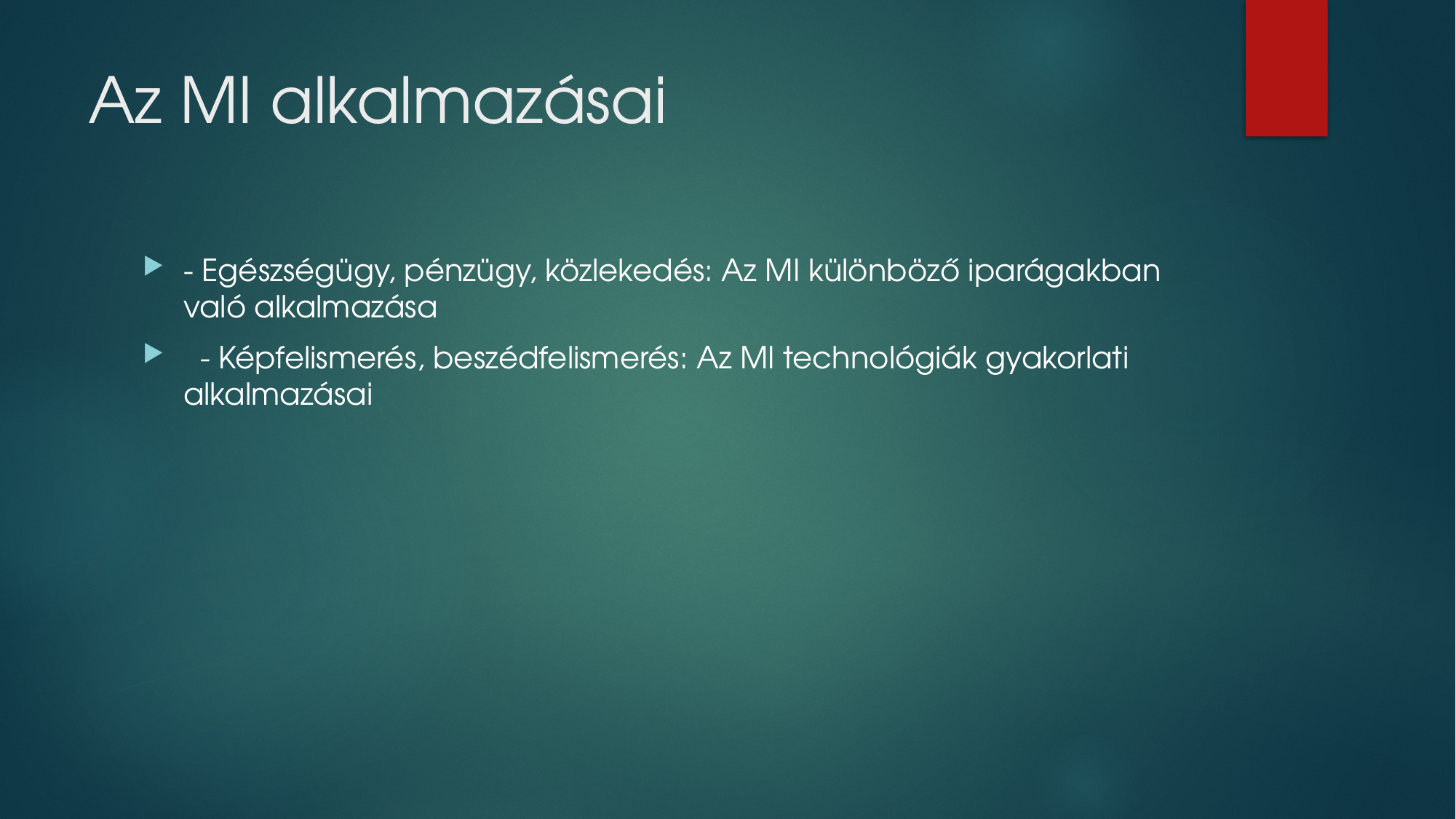

# Az MI alkalmazásai
- Egészségügy, pénzügy, közlekedés: Az MI különböző iparágakban való alkalmazása
  - Képfelismerés, beszédfelismerés: Az MI technológiák gyakorlati alkalmazásai